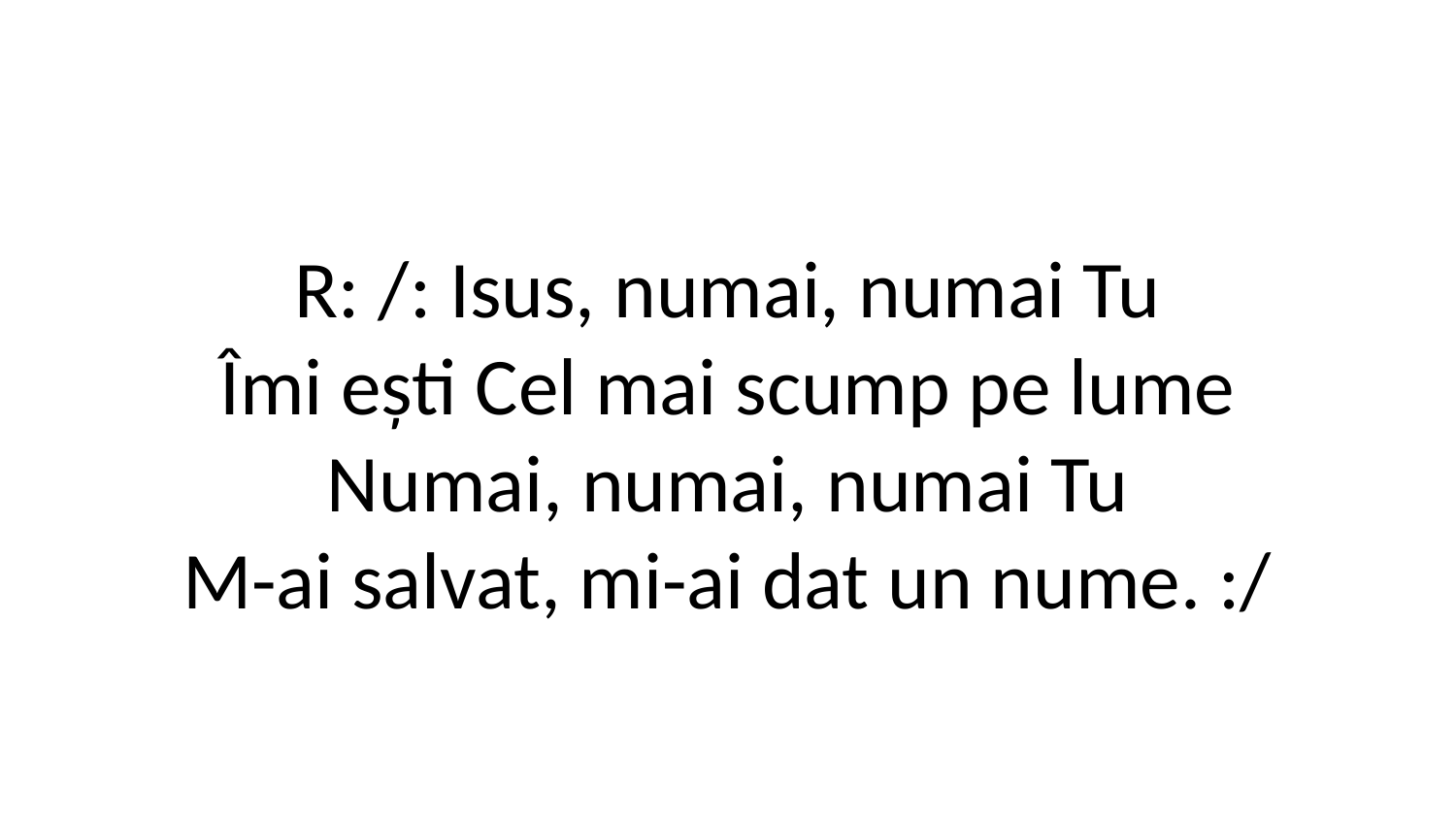

R: /: Isus, numai, numai Tu
Îmi ești Cel mai scump pe lume
Numai, numai, numai Tu
M-ai salvat, mi-ai dat un nume. :/